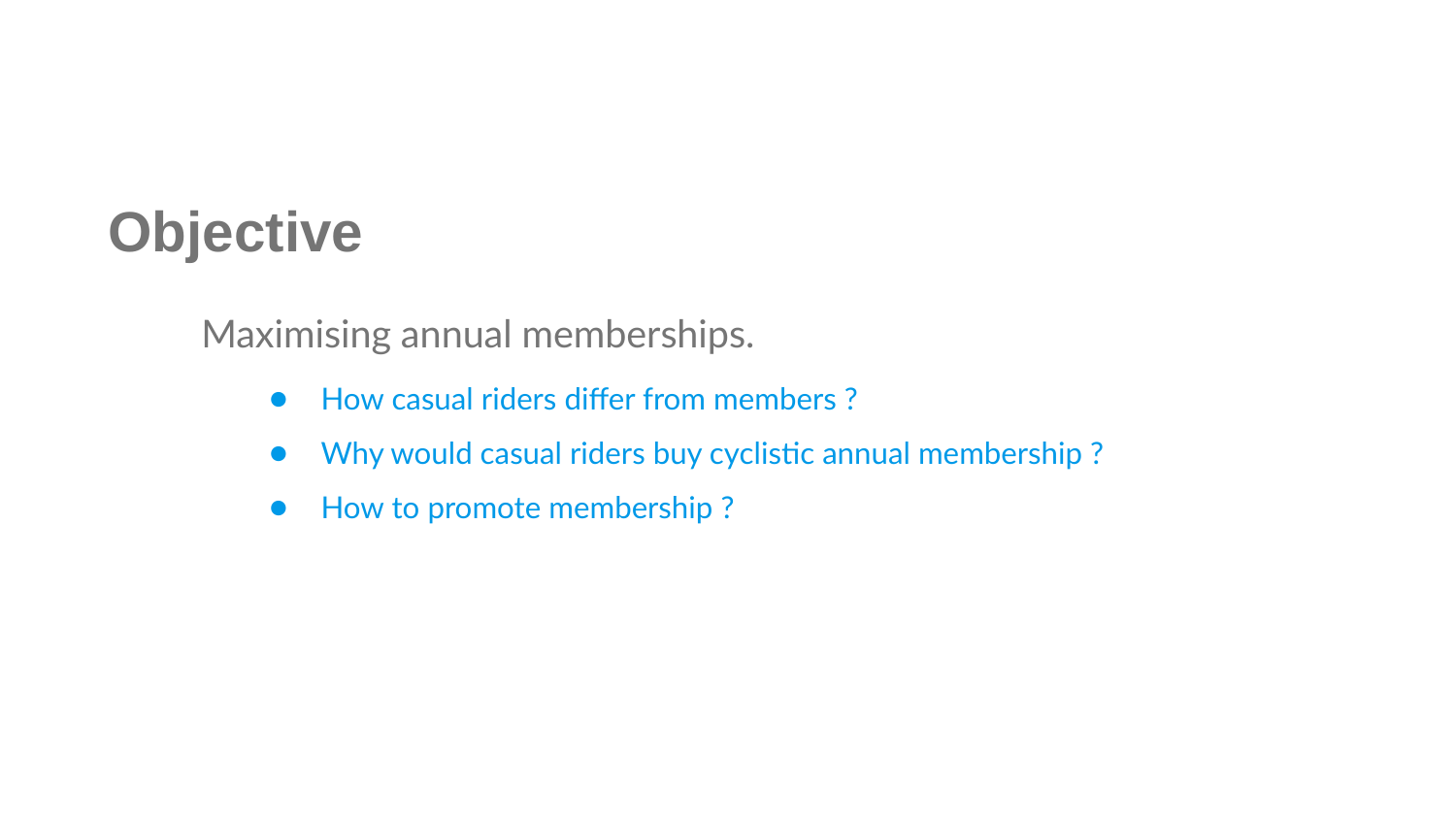

# Objective
Maximising annual memberships.
How casual riders differ from members ?
Why would casual riders buy cyclistic annual membership ?
How to promote membership ?